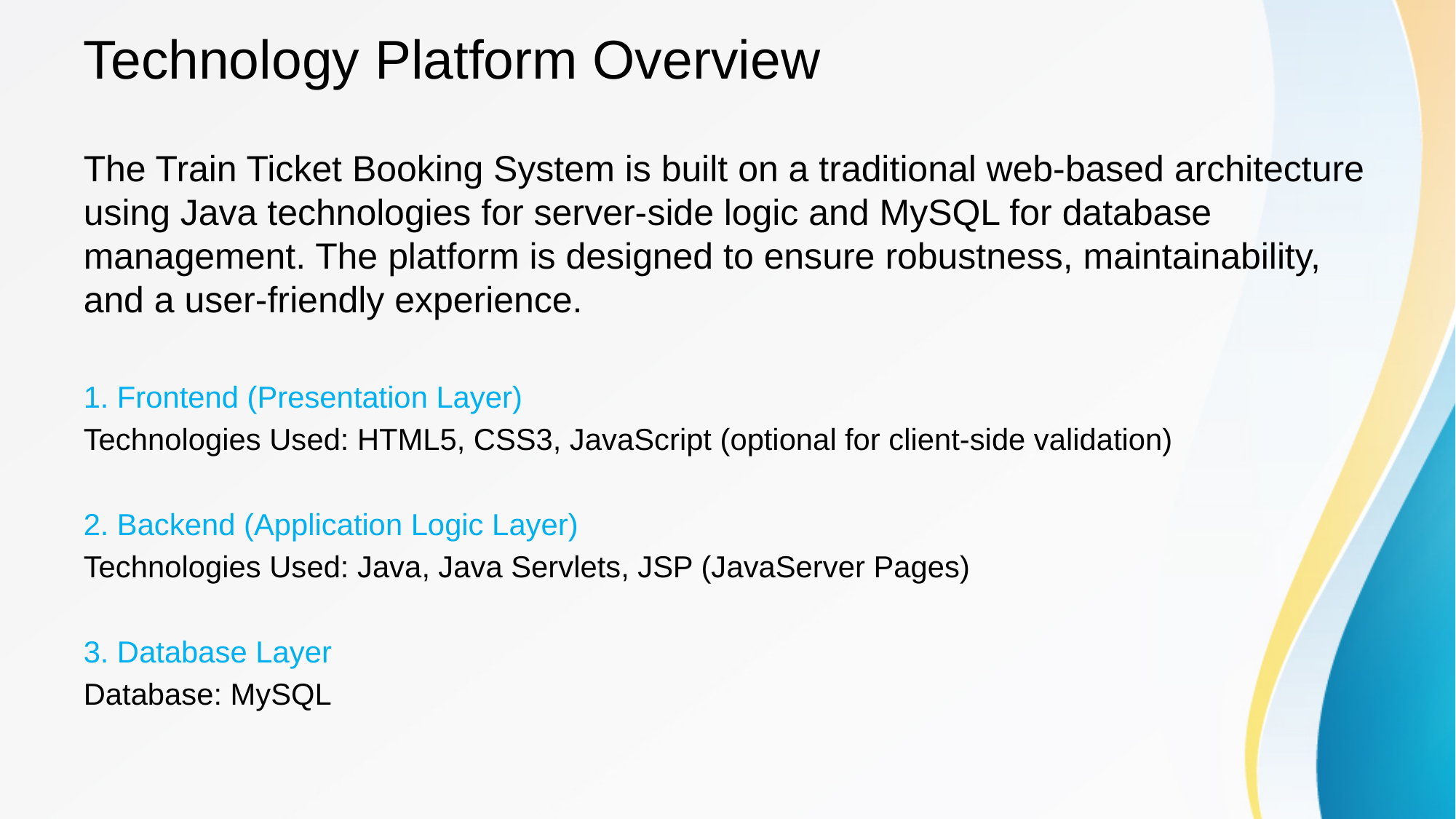

# Technology Platform Overview
The Train Ticket Booking System is built on a traditional web-based architecture using Java technologies for server-side logic and MySQL for database management. The platform is designed to ensure robustness, maintainability, and a user-friendly experience.

1. Frontend (Presentation Layer)
Technologies Used: HTML5, CSS3, JavaScript (optional for client-side validation)

2. Backend (Application Logic Layer)
Technologies Used: Java, Java Servlets, JSP (JavaServer Pages)

3. Database Layer
Database: MySQL